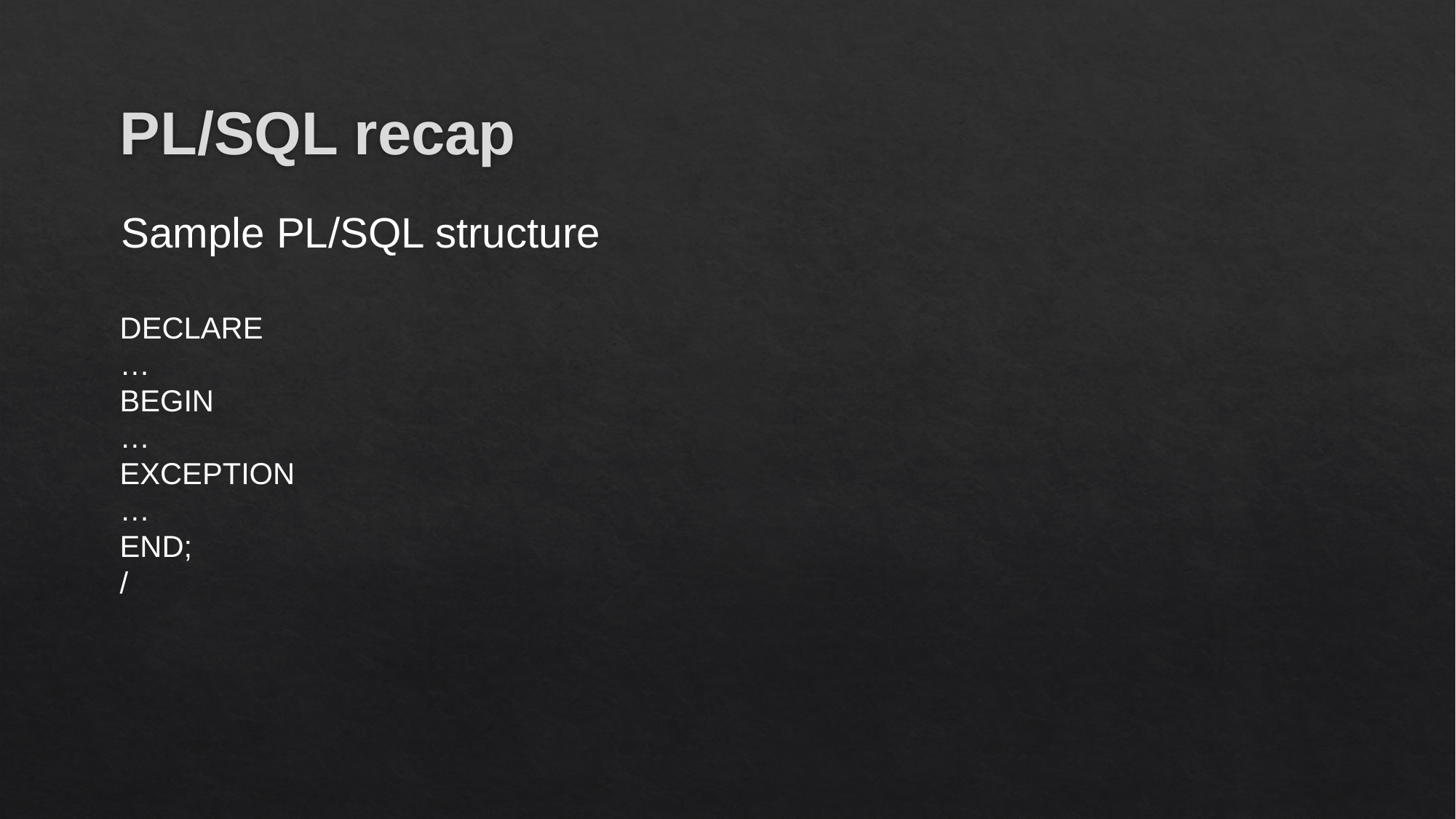

# PL/SQL recap
Sample PL/SQL structure
DECLARE
…
BEGIN
…
EXCEPTION
…
END;
/